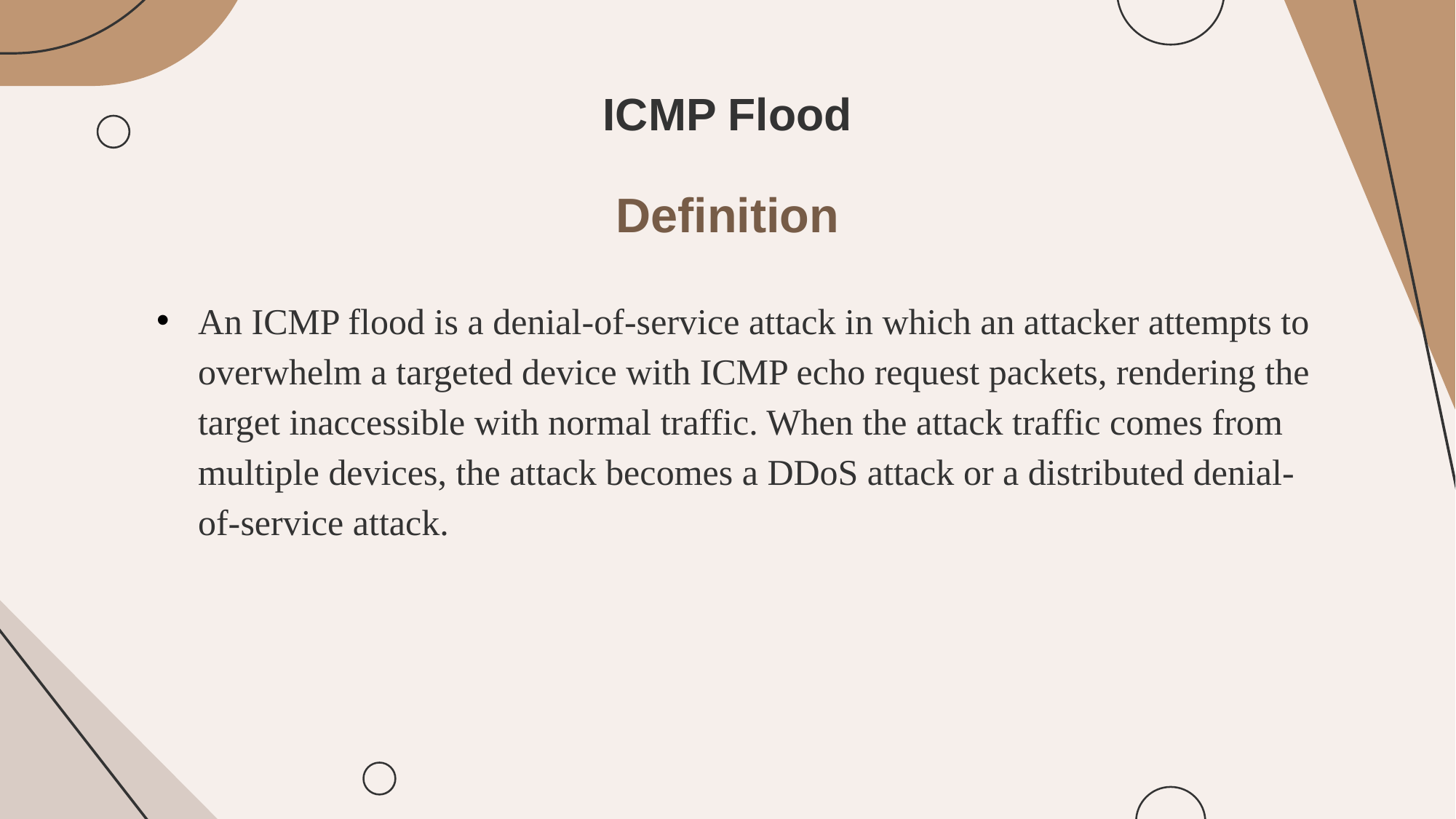

# ICMP Flood
Definition
An ICMP flood is a denial-of-service attack in which an attacker attempts to overwhelm a targeted device with ICMP echo request packets, rendering the target inaccessible with normal traffic. When the attack traffic comes from multiple devices, the attack becomes a DDoS attack or a distributed denial-of-service attack.